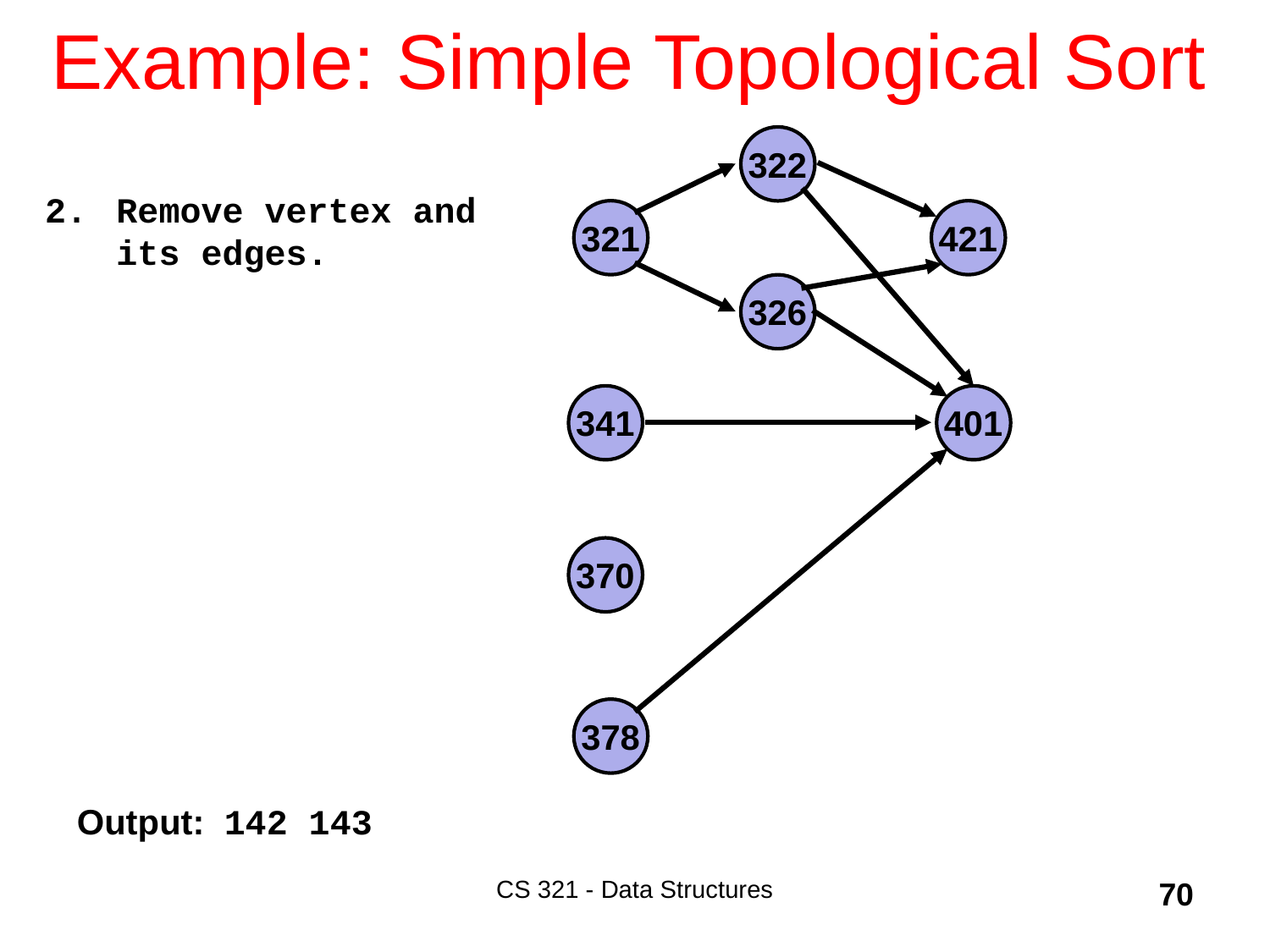

# Example: Simple Topological Sort

322

321

421

326

341

401

370

378
Remove vertex and its edges.
Output:
142 143
CS 321 - Data Structures
70